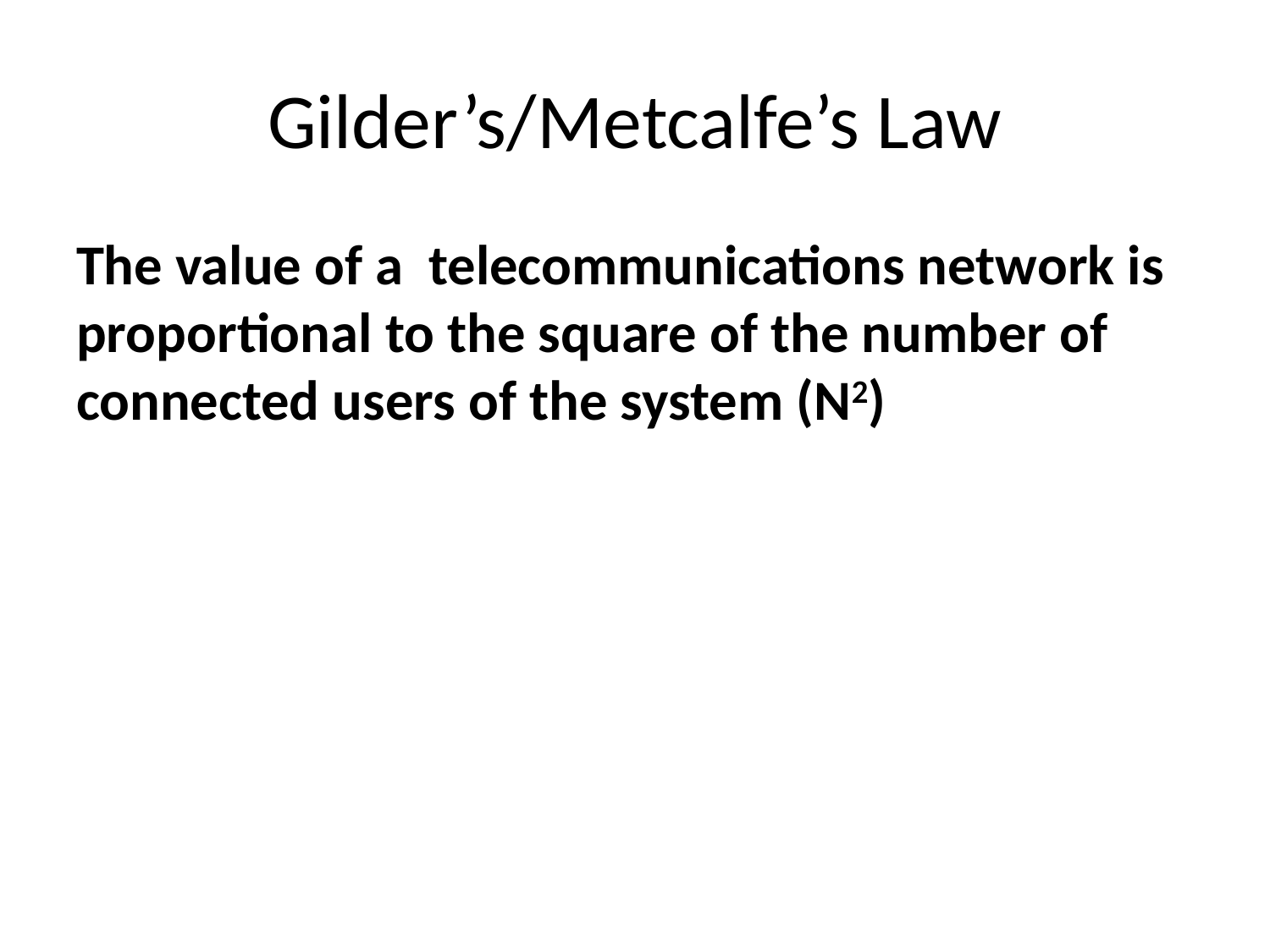

# Gilder’s/Metcalfe’s Law
The value of a  telecommunications network is proportional to the square of the number of connected users of the system (N2)